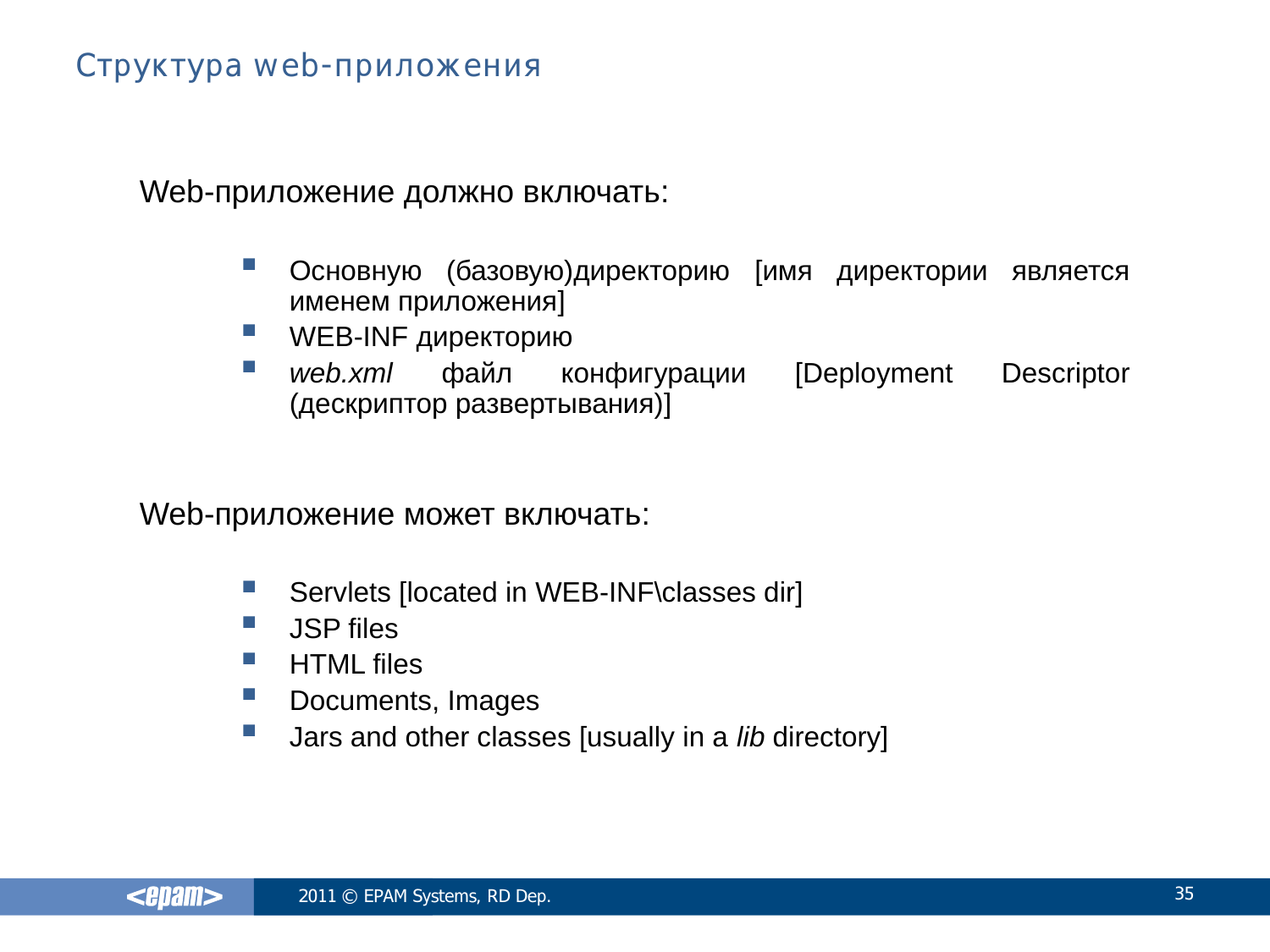

# Структура web-приложения
Web-приложение должно включать:

Основную (базовую)директорию [имя директории является именем приложения]
WEB-INF директорию
web.xml файл конфигурации [Deployment Descriptor (дескриптор развертывания)]

Web-приложение может включать:

Servlets [located in WEB-INF\classes dir]
JSP files
HTML files
Documents, Images
Jars and other classes [usually in a lib directory]

35
2011 © EPAM Systems, RD Dep.